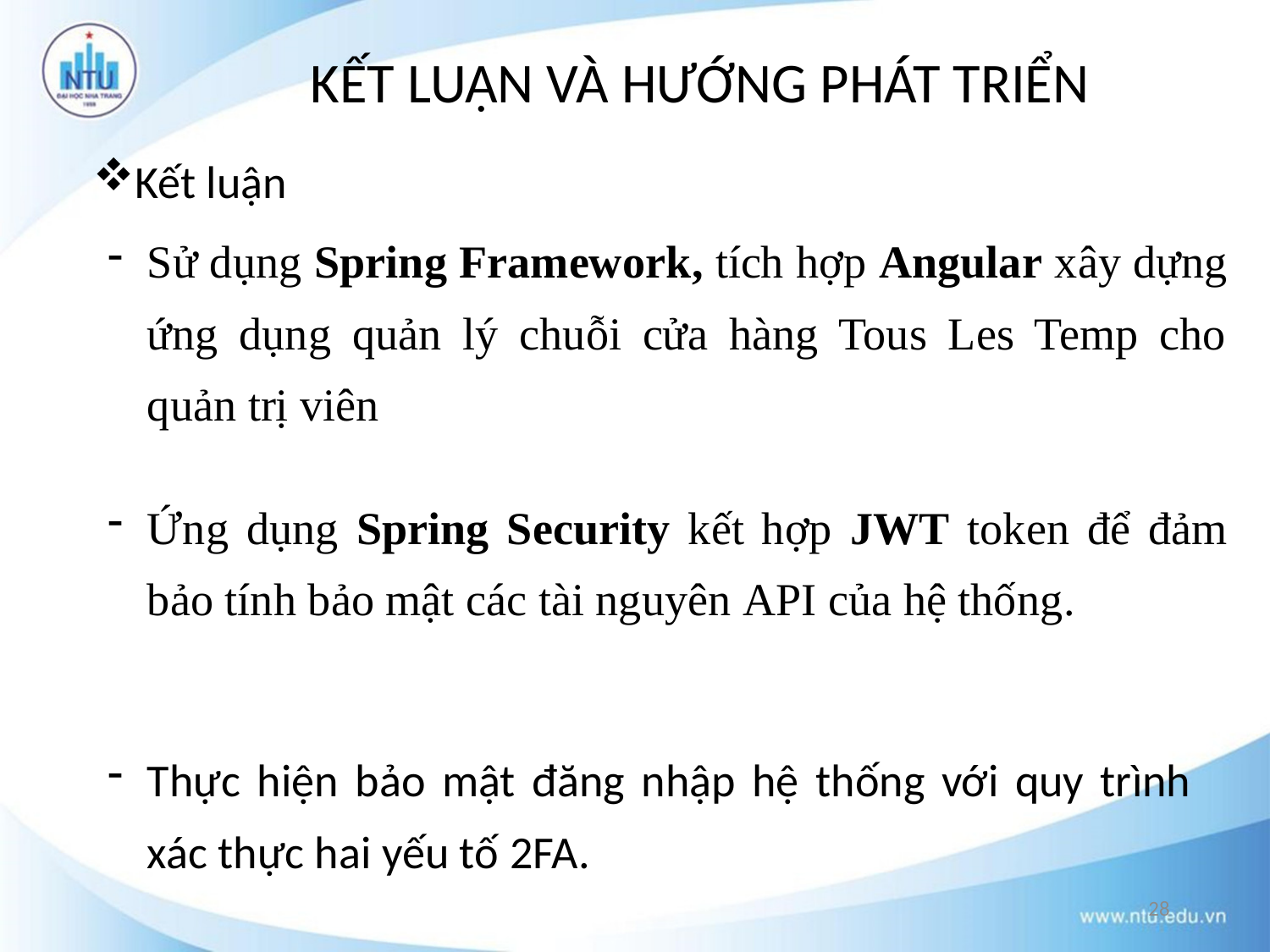

KẾT LUẬN VÀ HƯỚNG PHÁT TRIỂN
Kết luận
Sử dụng Spring Framework, tích hợp Angular xây dựng ứng dụng quản lý chuỗi cửa hàng Tous Les Temp cho quản trị viên
Ứng dụng Spring Security kết hợp JWT token để đảm bảo tính bảo mật các tài nguyên API của hệ thống.
Thực hiện bảo mật đăng nhập hệ thống với quy trình xác thực hai yếu tố 2FA.
28